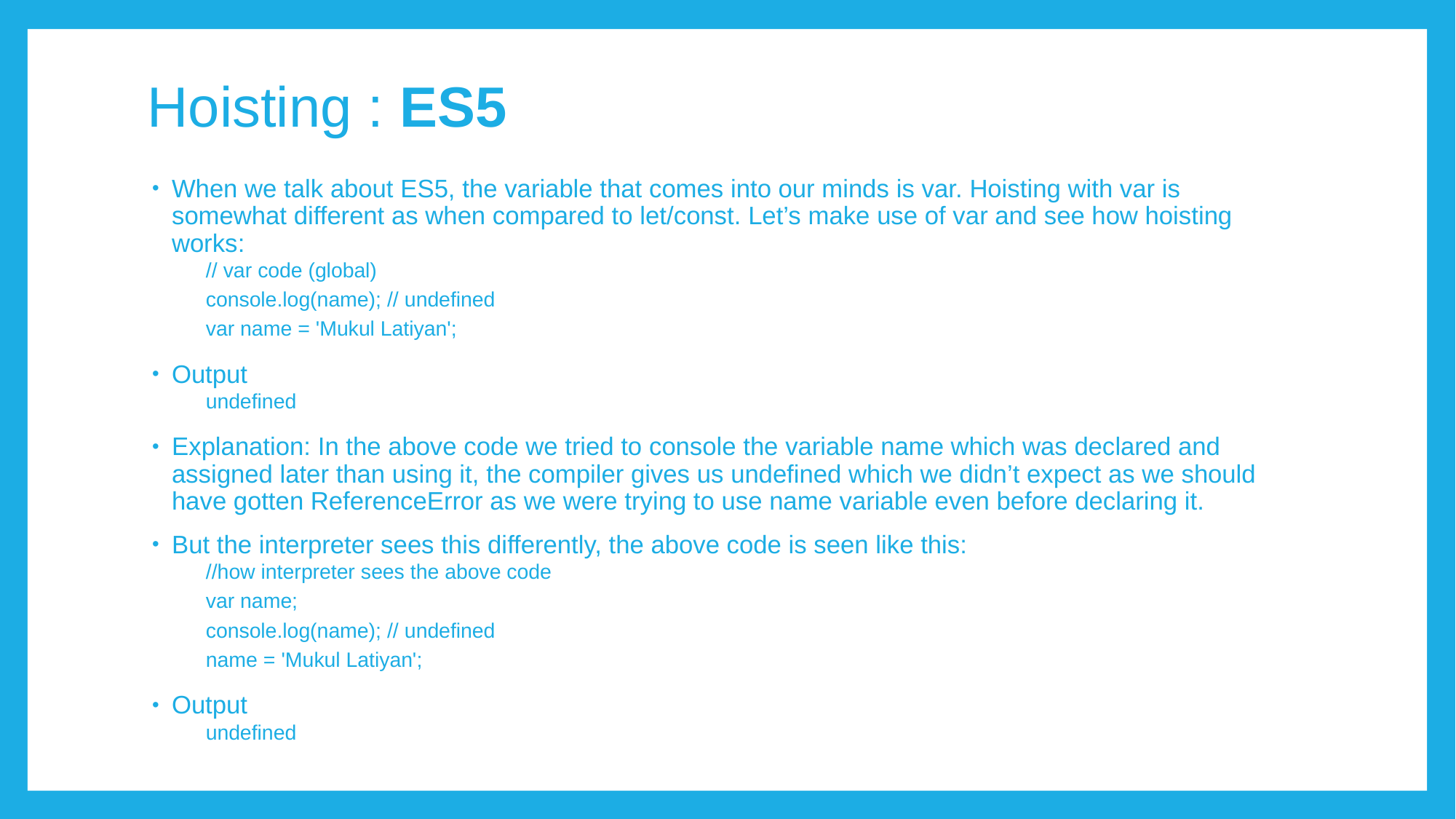

# Hoisting : ES5
When we talk about ES5, the variable that comes into our minds is var. Hoisting with var is somewhat different as when compared to let/const. Let’s make use of var and see how hoisting works:
// var code (global)
console.log(name); // undefined
var name = 'Mukul Latiyan';
Output
undefined
Explanation: In the above code we tried to console the variable name which was declared and assigned later than using it, the compiler gives us undefined which we didn’t expect as we should have gotten ReferenceError as we were trying to use name variable even before declaring it.
But the interpreter sees this differently, the above code is seen like this:
//how interpreter sees the above code
var name;
console.log(name); // undefined
name = 'Mukul Latiyan';
Output
undefined